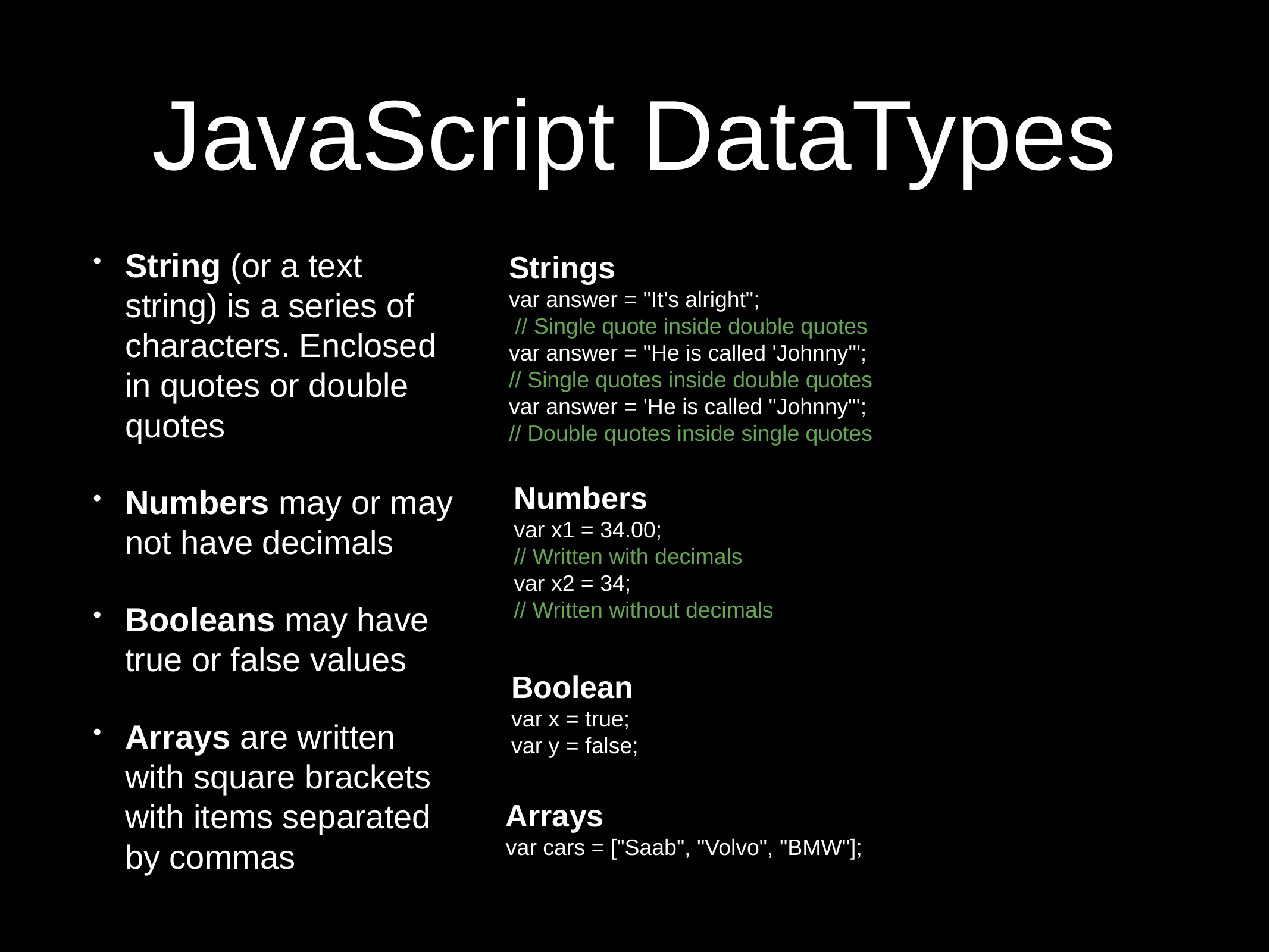

# JavaScript DataTypes
String (or a text string) is a series of characters. Enclosed in quotes or double quotes
Numbers may or may not have decimals
Booleans may have true or false values
Arrays are written with square brackets with items separated by commas
Strings
var answer = "It's alright";
 // Single quote inside double quotes
var answer = "He is called 'Johnny'";
// Single quotes inside double quotes
var answer = 'He is called "Johnny"';
// Double quotes inside single quotes

Numbers
var x1 = 34.00;
// Written with decimals
var x2 = 34;
// Written without decimals
Boolean
var x = true;
var y = false;
Arrays
var cars = ["Saab", "Volvo", "BMW"];